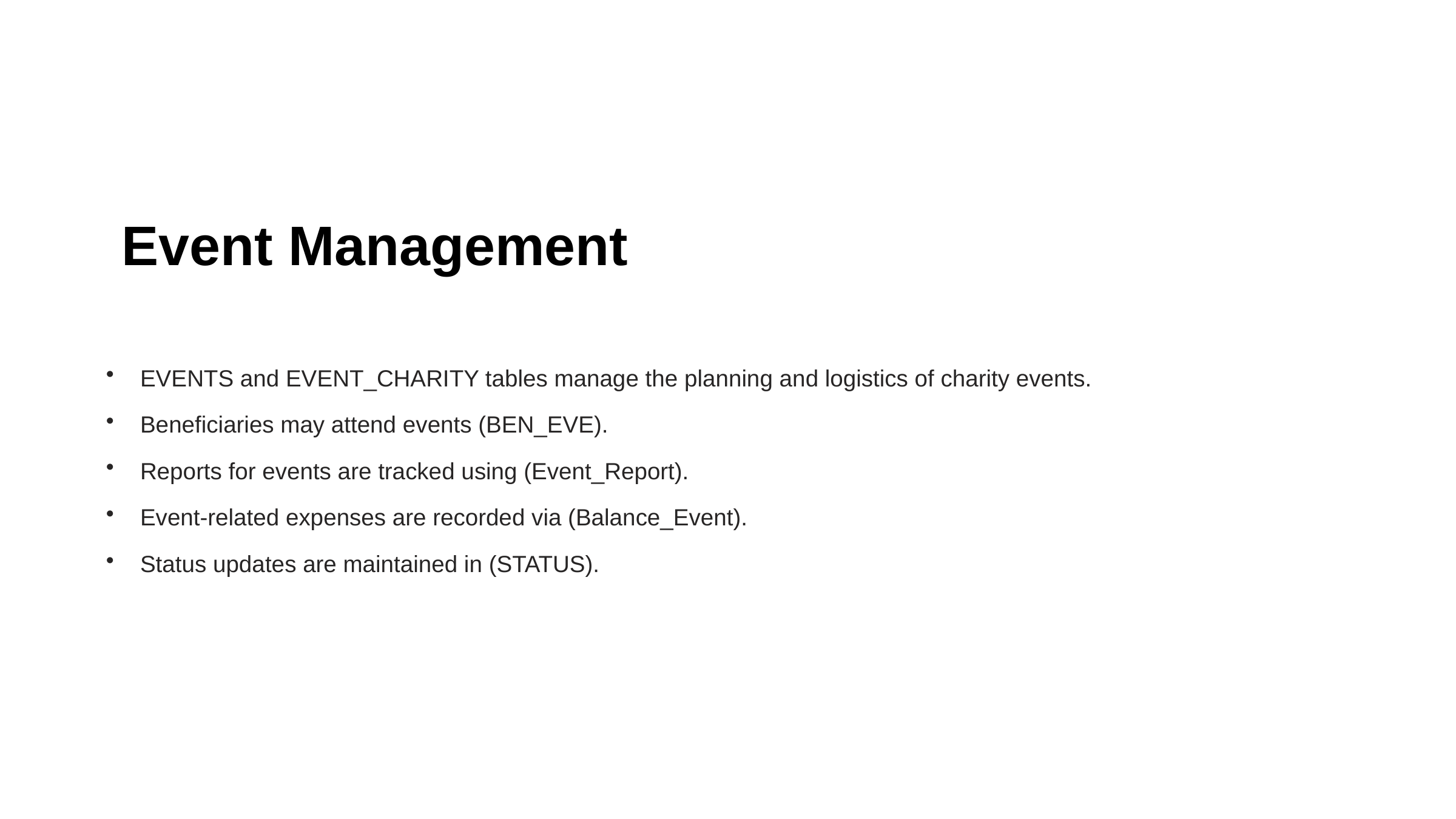

Event Management
EVENTS and EVENT_CHARITY tables manage the planning and logistics of charity events.
Beneficiaries may attend events (BEN_EVE).
Reports for events are tracked using (Event_Report).
Event-related expenses are recorded via (Balance_Event).
Status updates are maintained in (STATUS).